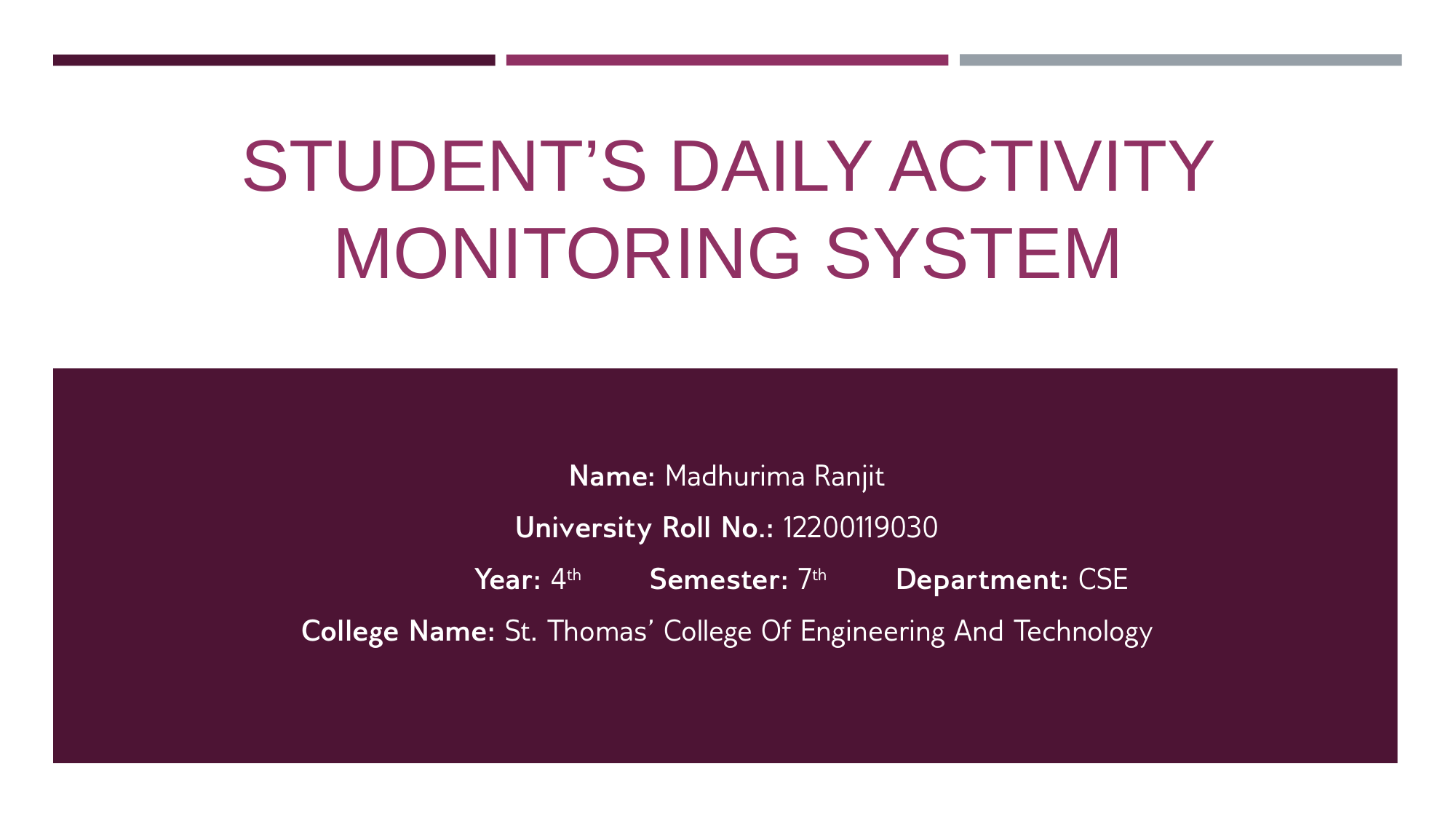

# STUDENT’S DAILY ACTIVITY MONITORING SYSTEM

Name: Madhurima Ranjit
University Roll No.: 12200119030
               Year: 4th             Semester: 7th             Department: CSE
College Name: St. Thomas’ College Of Engineering And Technology